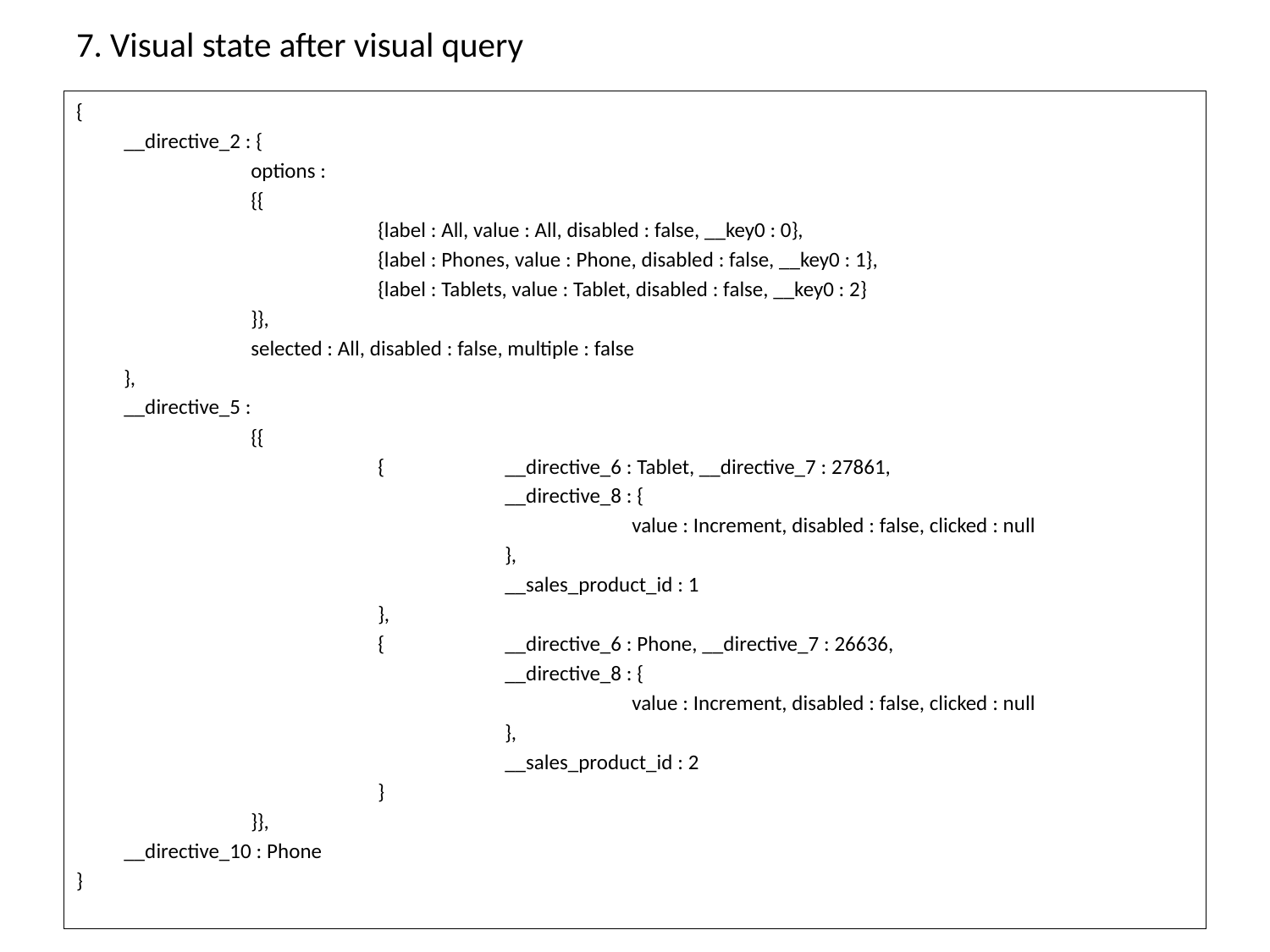

# 7. Visual state after visual query
{
	__directive_2 : {
		options :
  		{{
   			{label : All, value : All, disabled : false, __key0 : 0},
		   	{label : Phones, value : Phone, disabled : false, __key0 : 1},
   			{label : Tablets, value : Tablet, disabled : false, __key0 : 2}
  		}},
		selected : All, disabled : false, multiple : false
	},
	__directive_5 :
 		{{
  			{	__directive_6 : Tablet, __directive_7 : 27861,
				__directive_8 : {
					value : Increment, disabled : false, clicked : null
				},
				__sales_product_id : 1
			},
  			{	__directive_6 : Phone, __directive_7 : 26636,
				__directive_8 : {
					value : Increment, disabled : false, clicked : null
				},
				__sales_product_id : 2
			}
 		}},
      	__directive_10 : Phone
}